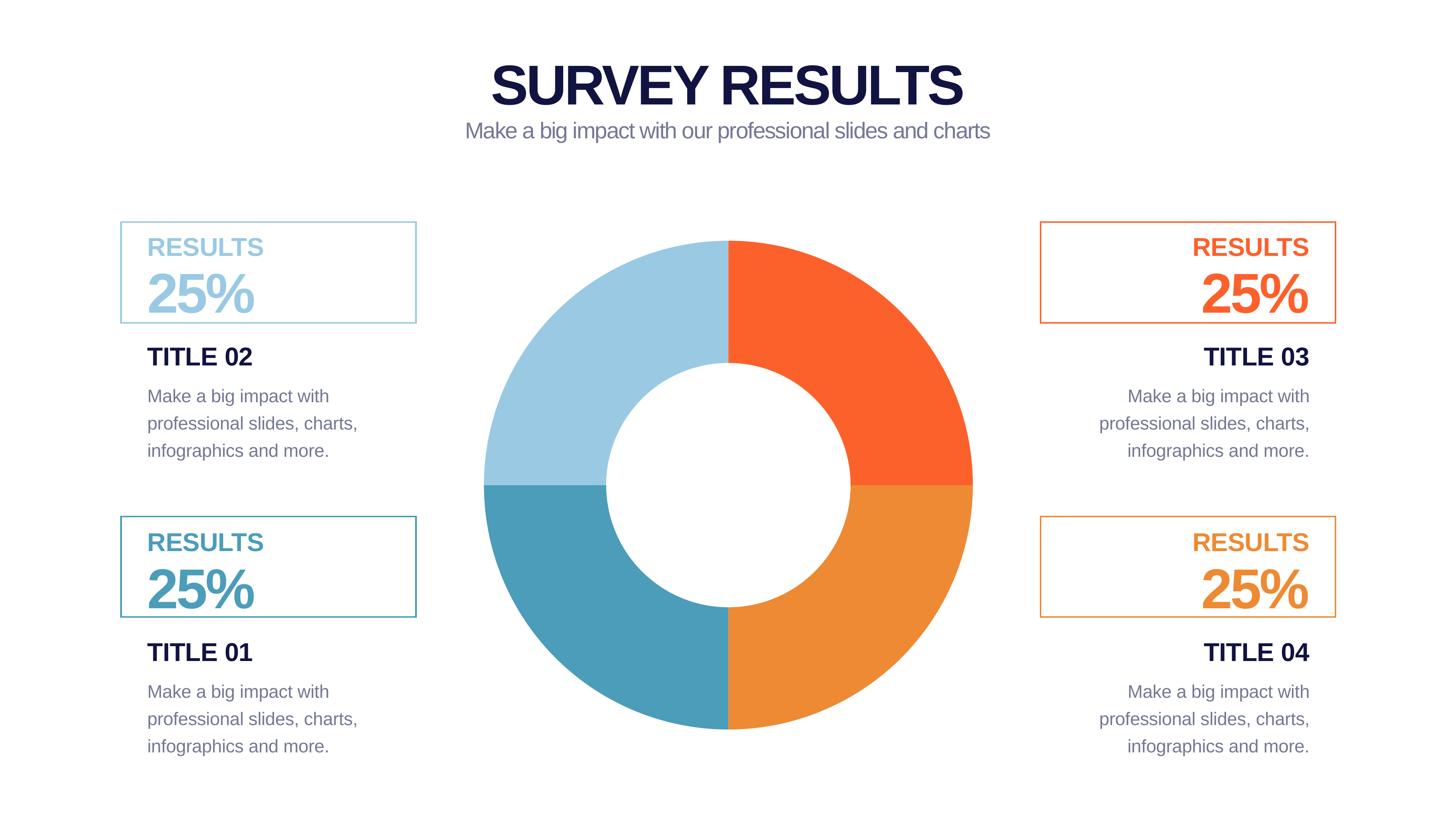

SURVEY RESULTS
Make a big impact with our professional slides and charts

RESULTS
RESULTS

### Chart

| Category | Sales |
|---|---|
| 1st Qtr | 4.0 |
| 2nd Qtr | 4.0 |
| 3rd Qtr | 4.0 |
| 4th Qtr | 4.0 |
25%
25%
TITLE 02
TITLE 03
Make a big impact with professional slides, charts, infographics and more.
Make a big impact with professional slides, charts, infographics and more.

RESULTS
RESULTS
25%
25%
TITLE 01
TITLE 04
Make a big impact with professional slides, charts, infographics and more.
Make a big impact with professional slides, charts, infographics and more.